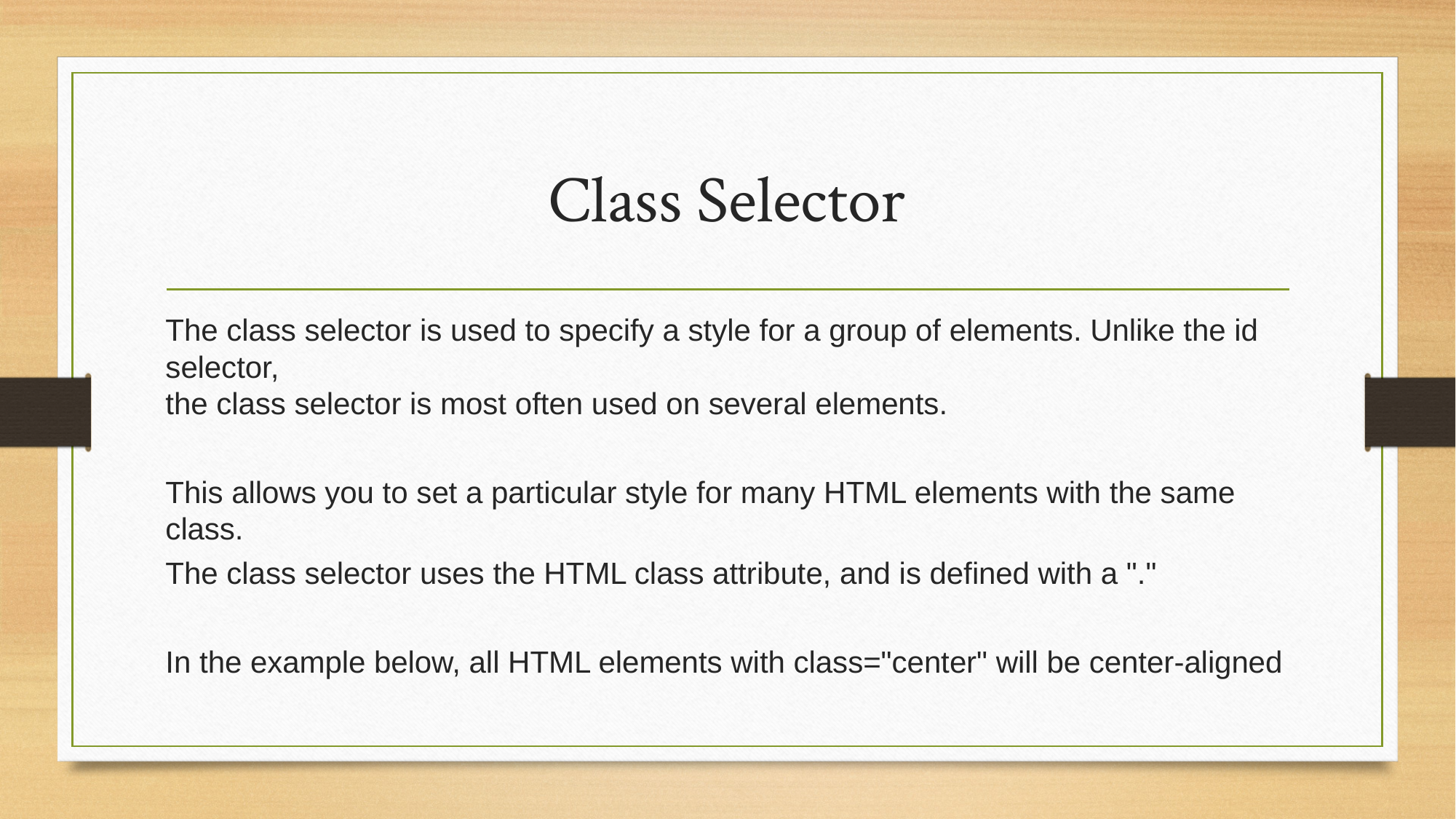

# Class Selector
The class selector is used to specify a style for a group of elements. Unlike the id selector,
the class selector is most often used on several elements.

This allows you to set a particular style for many HTML elements with the same class.
The class selector uses the HTML class attribute, and is defined with a "."

In the example below, all HTML elements with class="center" will be center-aligned